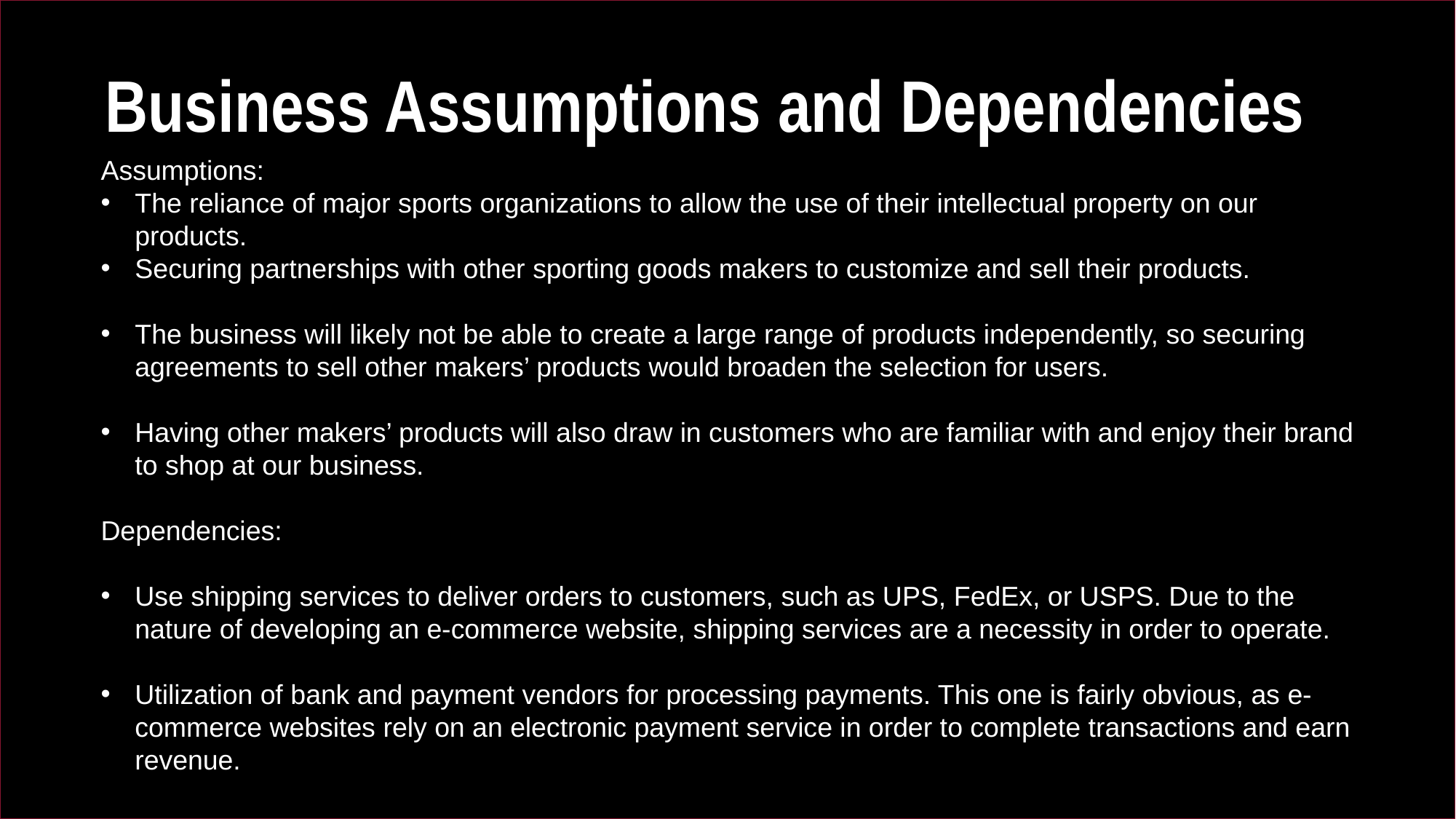

Business Assumptions and Dependencies

Assumptions:
The reliance of major sports organizations to allow the use of their intellectual property on our products.
Securing partnerships with other sporting goods makers to customize and sell their products.

The business will likely not be able to create a large range of products independently, so securing agreements to sell other makers’ products would broaden the selection for users.

Having other makers’ products will also draw in customers who are familiar with and enjoy their brand to shop at our business.

Dependencies:

Use shipping services to deliver orders to customers, such as UPS, FedEx, or USPS. Due to the nature of developing an e-commerce website, shipping services are a necessity in order to operate.

Utilization of bank and payment vendors for processing payments. This one is fairly obvious, as e-commerce websites rely on an electronic payment service in order to complete transactions and earn revenue.